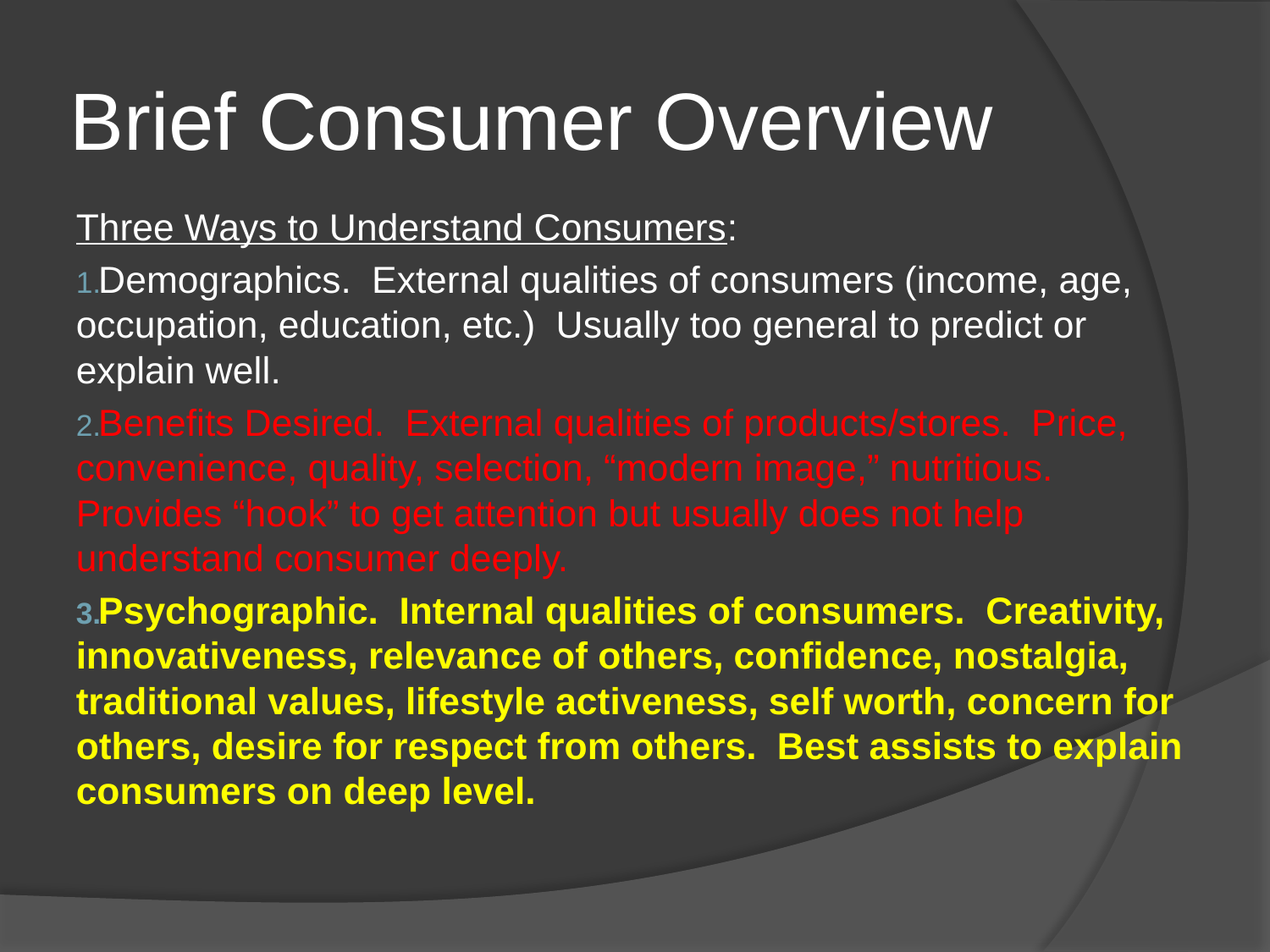

# Brief Consumer Overview
Three Ways to Understand Consumers:
Demographics.  External qualities of consumers (income, age, occupation, education, etc.)  Usually too general to predict or explain well.
Benefits Desired.  External qualities of products/stores.  Price, convenience, quality, selection, “modern image,” nutritious.  Provides “hook” to get attention but usually does not help understand consumer deeply.
Psychographic.  Internal qualities of consumers.  Creativity, innovativeness, relevance of others, confidence, nostalgia, traditional values, lifestyle activeness, self worth, concern for others, desire for respect from others.  Best assists to explain consumers on deep level.